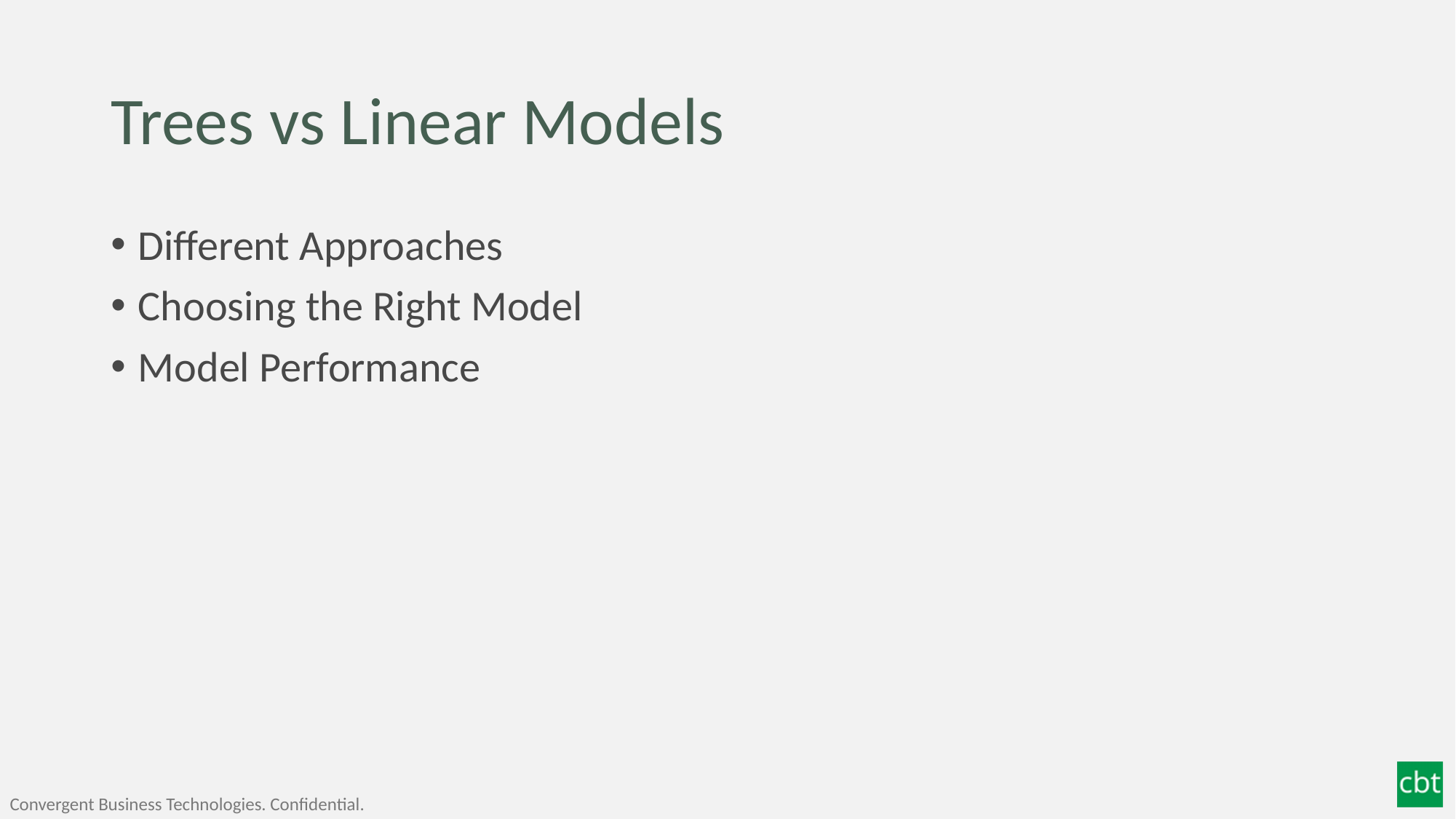

# Trees vs Linear Models
Different Approaches
Choosing the Right Model
Model Performance